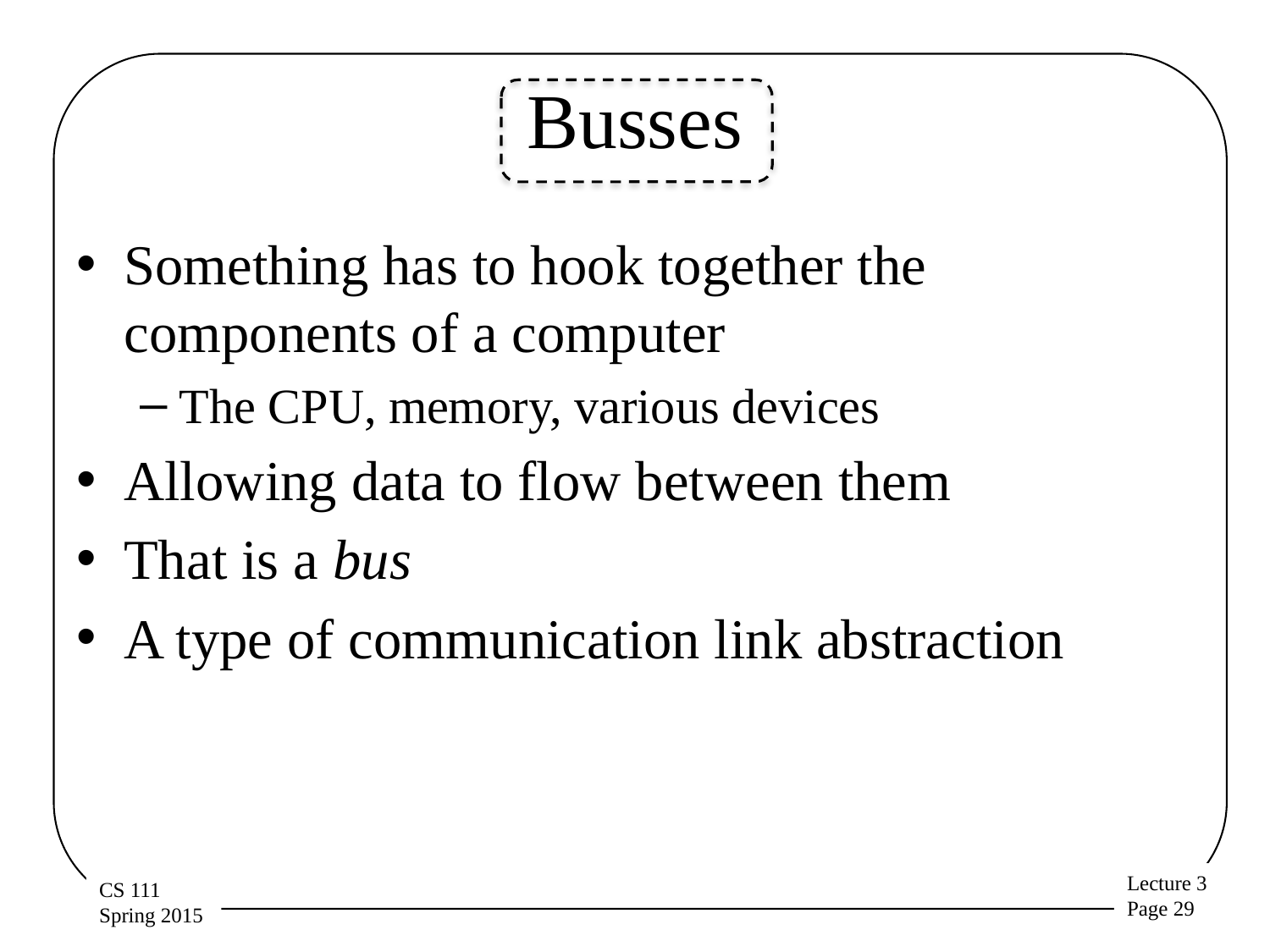

# Busses

Something has to hook together the components of a computer
The CPU, memory, various devices
Allowing data to flow between them
That is a bus
A type of communication link abstraction